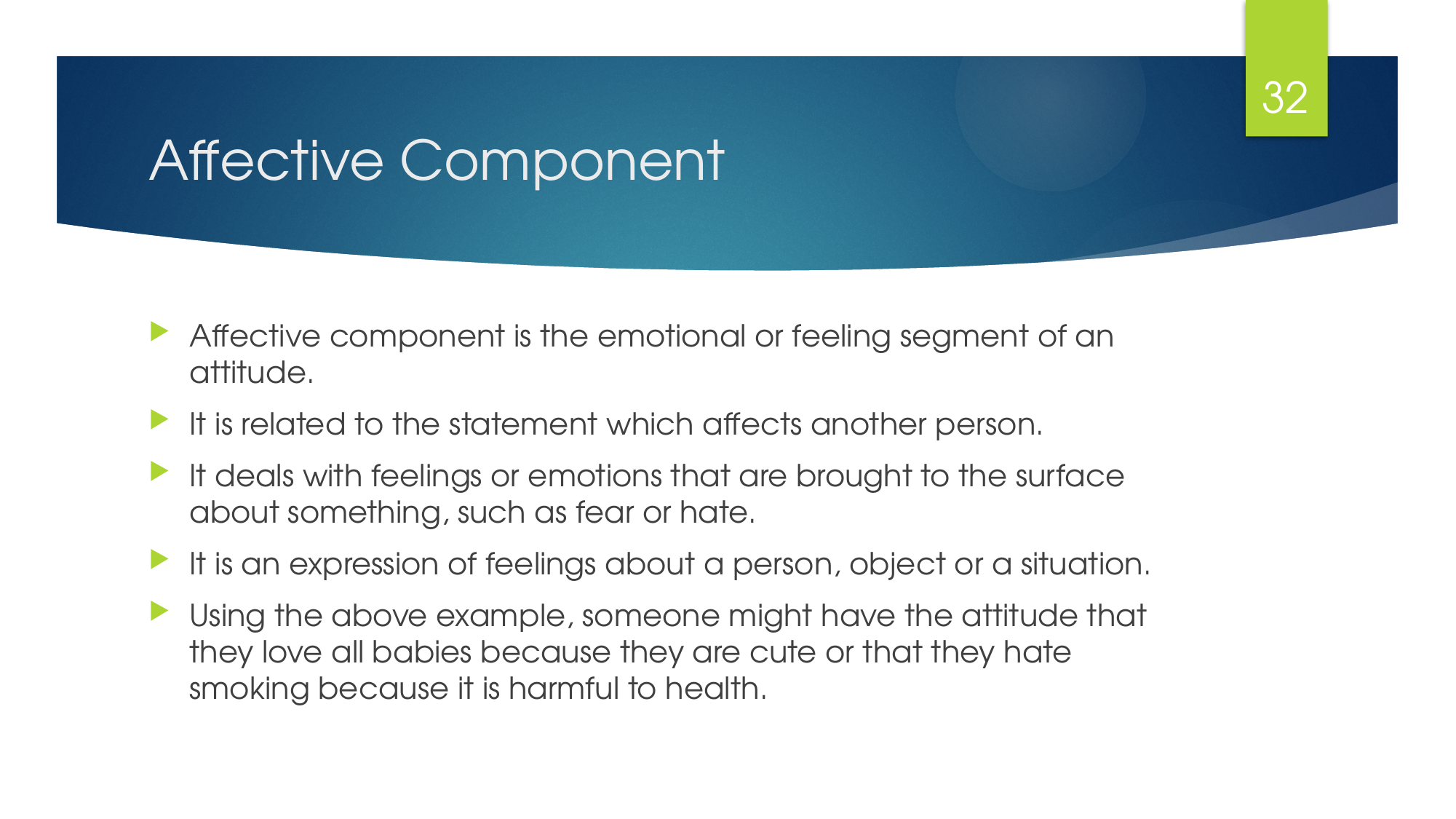

32
# Affective Component
Affective component is the emotional or feeling segment of an attitude.
It is related to the statement which affects another person.
It deals with feelings or emotions that are brought to the surface about something, such as fear or hate.
It is an expression of feelings about a person, object or a situation.
Using the above example, someone might have the attitude that they love all babies because they are cute or that they hate smoking because it is harmful to health.